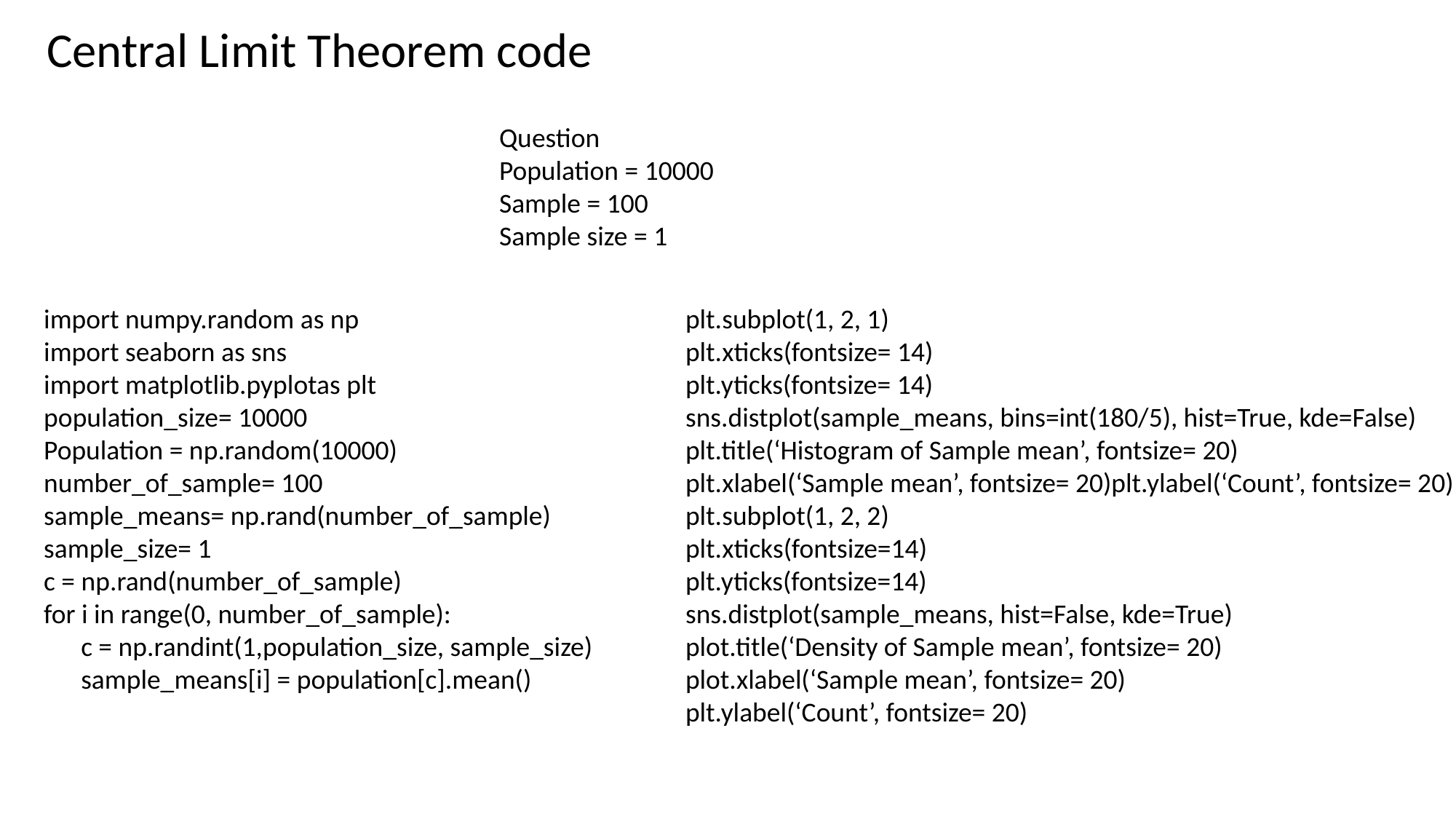

Central Limit Theorem code
Question
Population = 10000
Sample = 100
Sample size = 1
import numpy.random as np
import seaborn as sns
import matplotlib.pyplotas plt
population_size= 10000
Population = np.random(10000)
number_of_sample= 100
sample_means= np.rand(number_of_sample)
sample_size= 1
c = np.rand(number_of_sample)
for i in range(0, number_of_sample):
      c = np.randint(1,population_size, sample_size)
      sample_means[i] = population[c].mean()
plt.subplot(1, 2, 1)
plt.xticks(fontsize= 14)
plt.yticks(fontsize= 14)
sns.distplot(sample_means, bins=int(180/5), hist=True, kde=False)
plt.title(‘Histogram of Sample mean’, fontsize= 20)
plt.xlabel(‘Sample mean’, fontsize= 20)plt.ylabel(‘Count’, fontsize= 20)
plt.subplot(1, 2, 2)
plt.xticks(fontsize=14)
plt.yticks(fontsize=14)
sns.distplot(sample_means, hist=False, kde=True)
plot.title(‘Density of Sample mean’, fontsize= 20)
plot.xlabel(‘Sample mean’, fontsize= 20)
plt.ylabel(‘Count’, fontsize= 20)